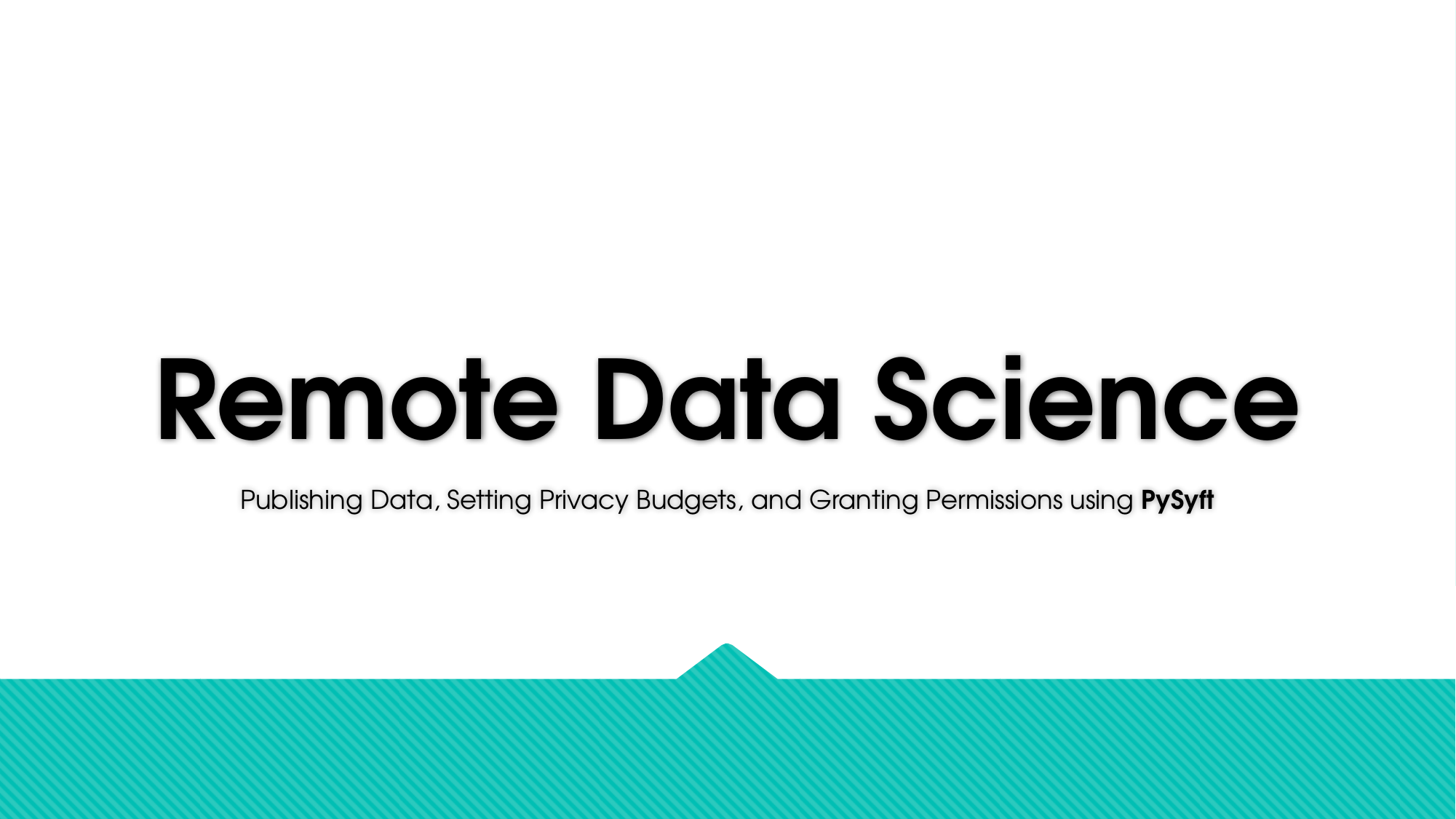

# Remote Data Science
Publishing Data, Setting Privacy Budgets, and Granting Permissions using PySyft